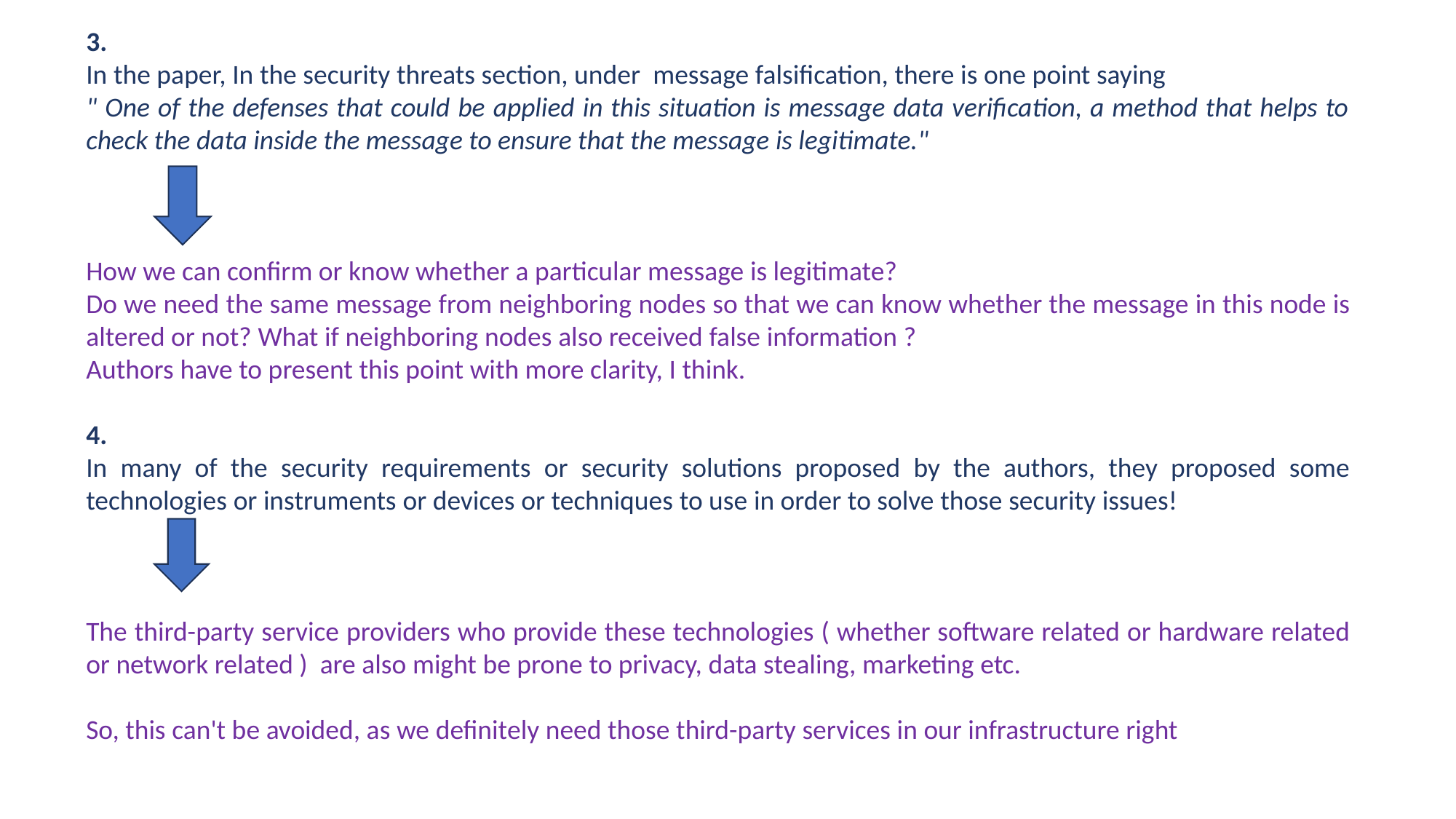

3.
In the paper, In the security threats section, under  message falsification, there is one point saying
" One of the defenses that could be applied in this situation is message data verification, a method that helps to check the data inside the message to ensure that the message is legitimate."

How we can confirm or know whether a particular message is legitimate?
Do we need the same message from neighboring nodes so that we can know whether the message in this node is altered or not? What if neighboring nodes also received false information ?
Authors have to present this point with more clarity, I think.

4.
In many of the security requirements or security solutions proposed by the authors, they proposed some technologies or instruments or devices or techniques to use in order to solve those security issues!

The third-party service providers who provide these technologies ( whether software related or hardware related or network related )  are also might be prone to privacy, data stealing, marketing etc.

So, this can't be avoided, as we definitely need those third-party services in our infrastructure right